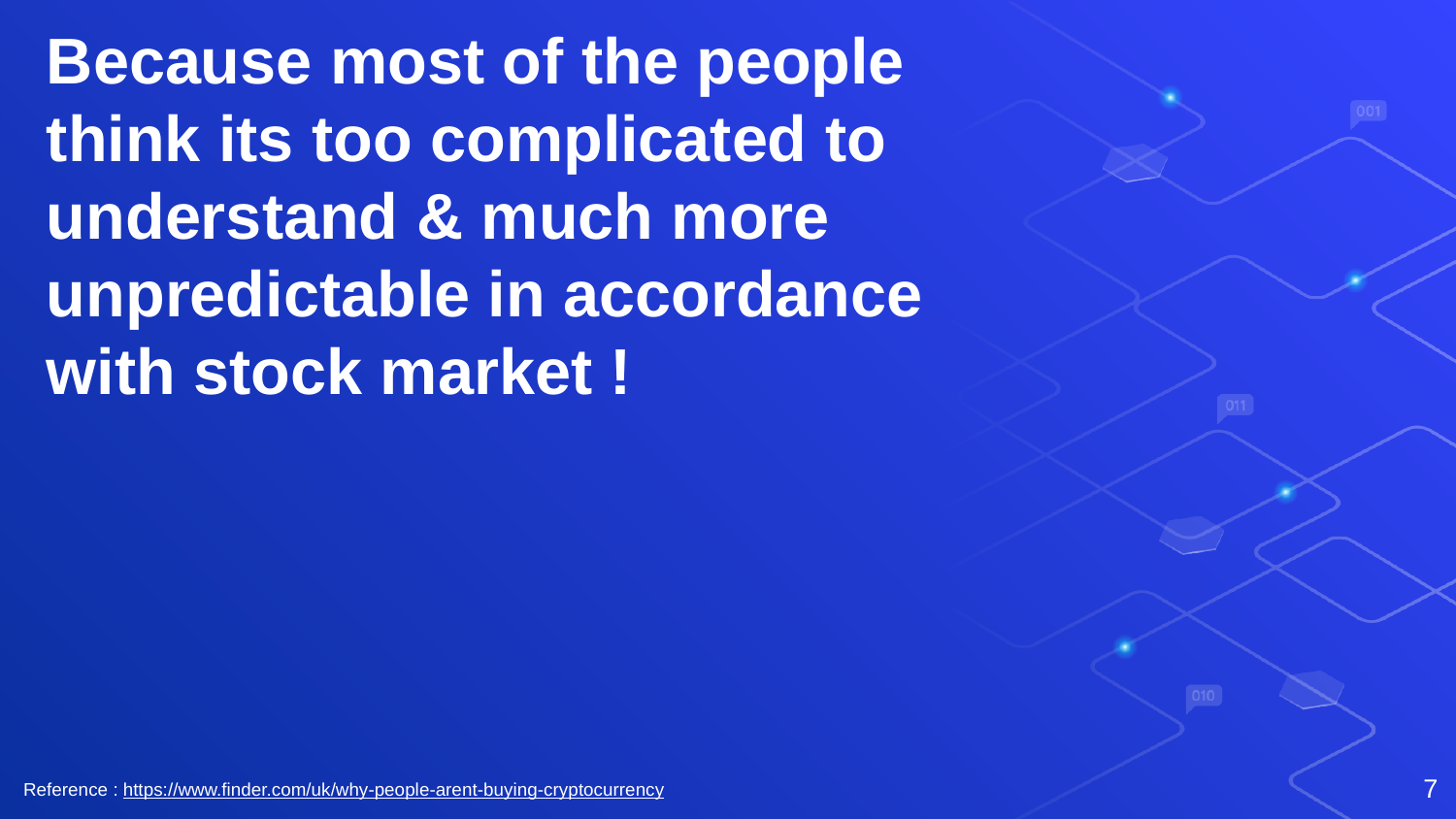

# Because most of the people think its too complicated to understand & much more unpredictable in accordance with stock market !
7
Reference : https://www.finder.com/uk/why-people-arent-buying-cryptocurrency